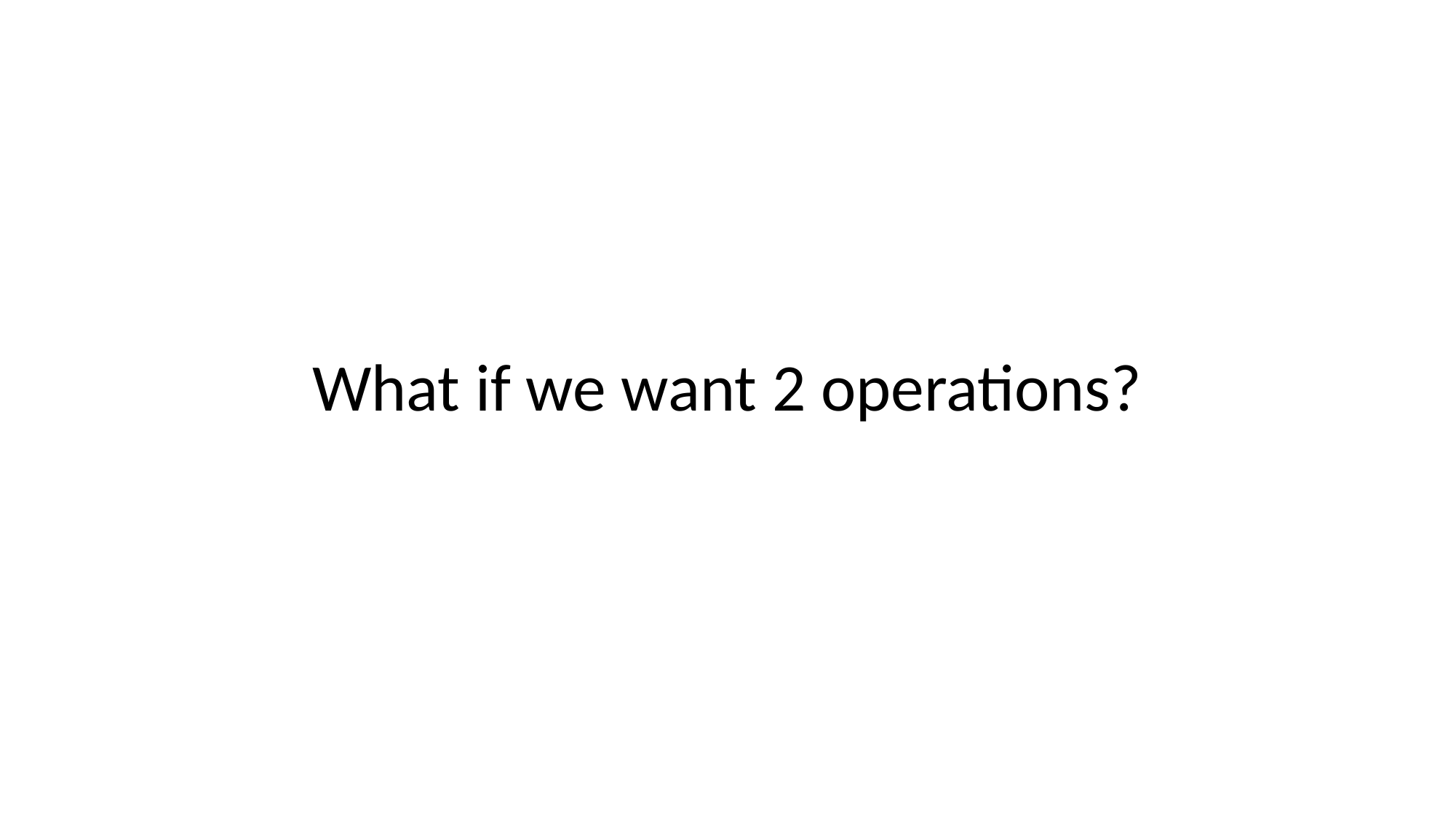

# What if we want 2 operations?